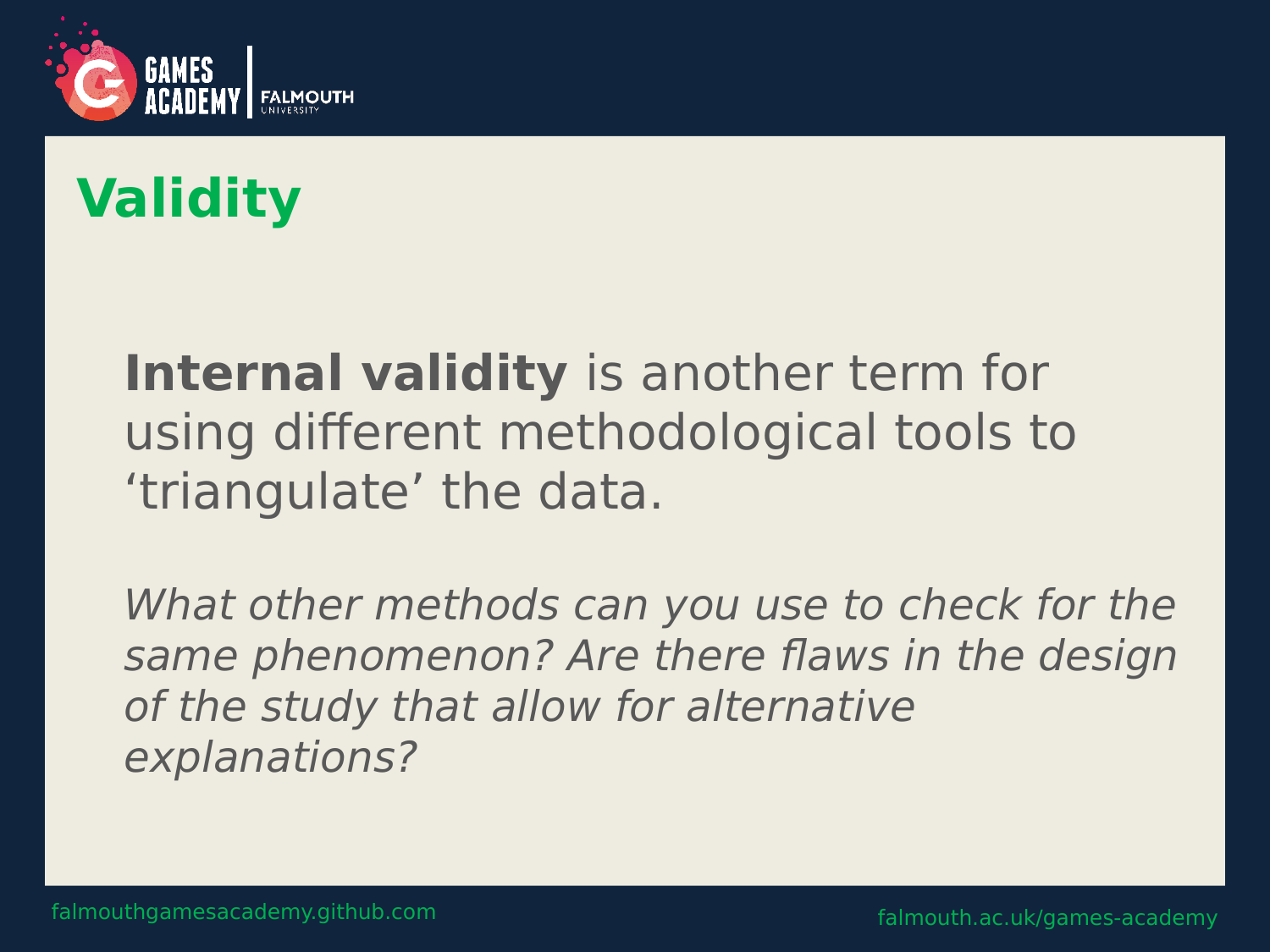

# Validity
	Internal validity is another term for using different methodological tools to ‘triangulate’ the data.
What other methods can you use to check for the same phenomenon? Are there flaws in the design of the study that allow for alternative explanations?